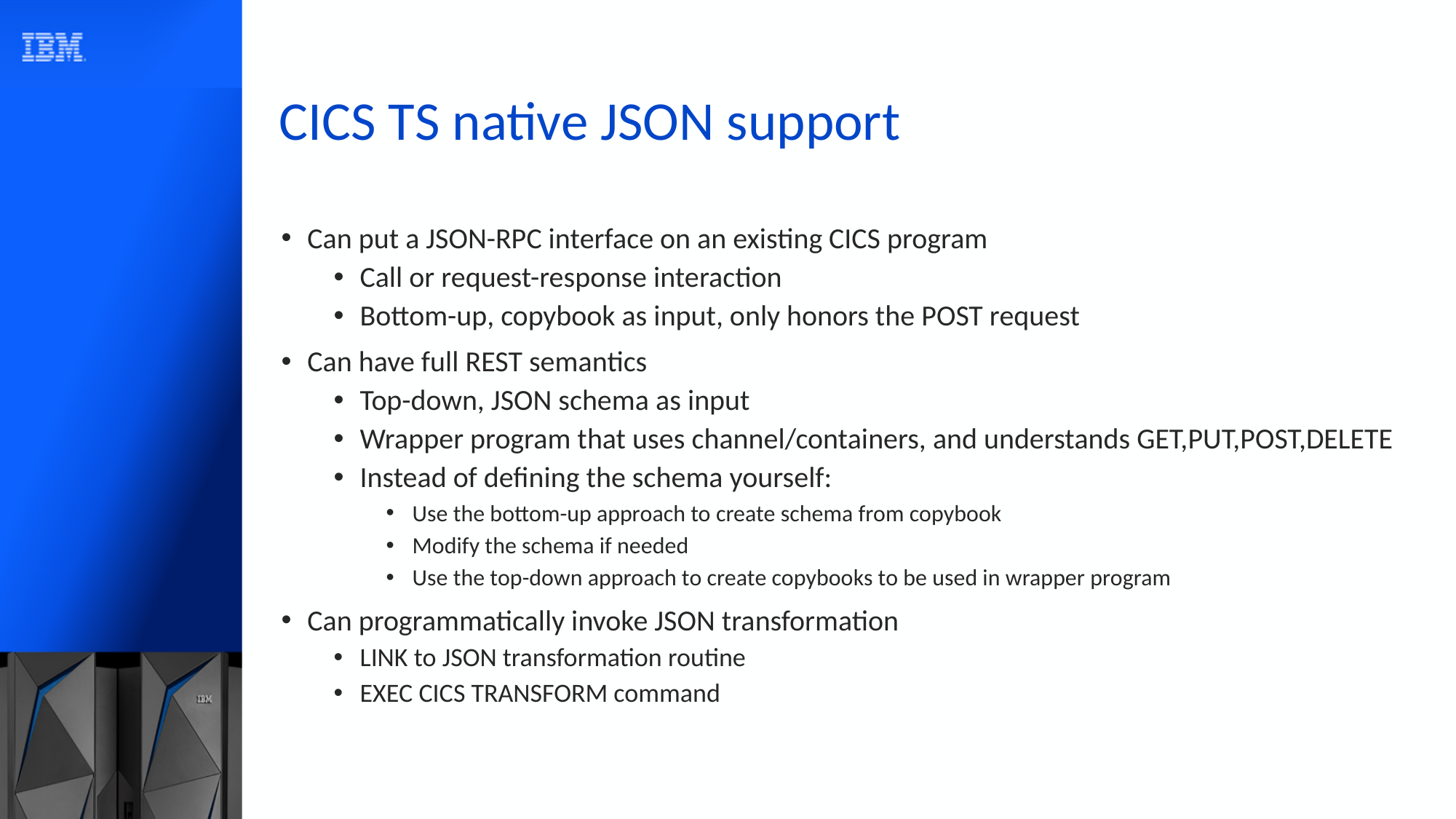

# CICS TS native JSON support
Can put a JSON-RPC interface on an existing CICS program
Call or request-response interaction
Bottom-up, copybook as input, only honors the POST request
Can have full REST semantics
Top-down, JSON schema as input
Wrapper program that uses channel/containers, and understands GET,PUT,POST,DELETE
Instead of defining the schema yourself:
Use the bottom-up approach to create schema from copybook
Modify the schema if needed
Use the top-down approach to create copybooks to be used in wrapper program
Can programmatically invoke JSON transformation
LINK to JSON transformation routine
EXEC CICS TRANSFORM command
27